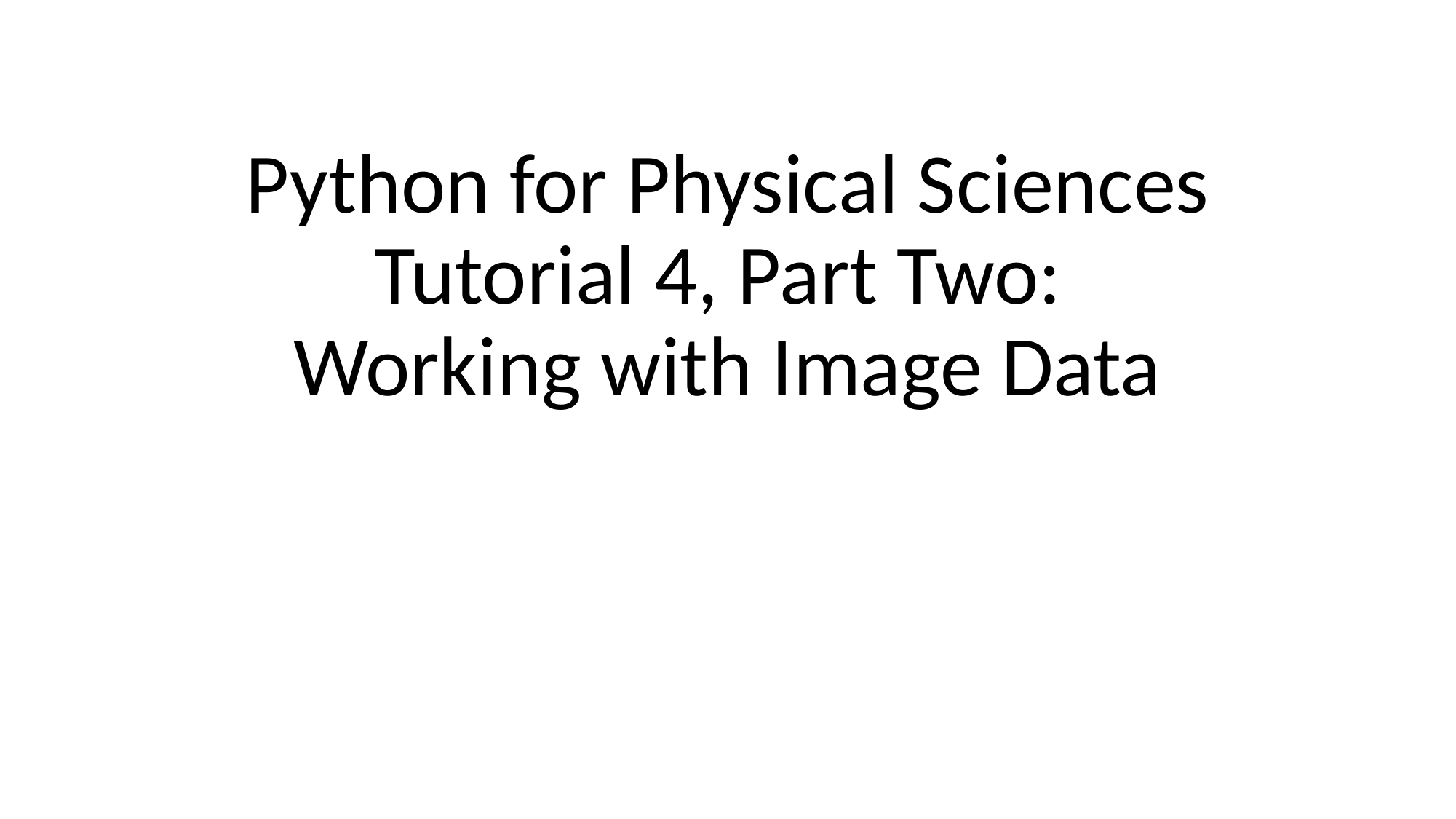

# Python for Physical Sciences Tutorial 4, Part Two: Working with Image Data